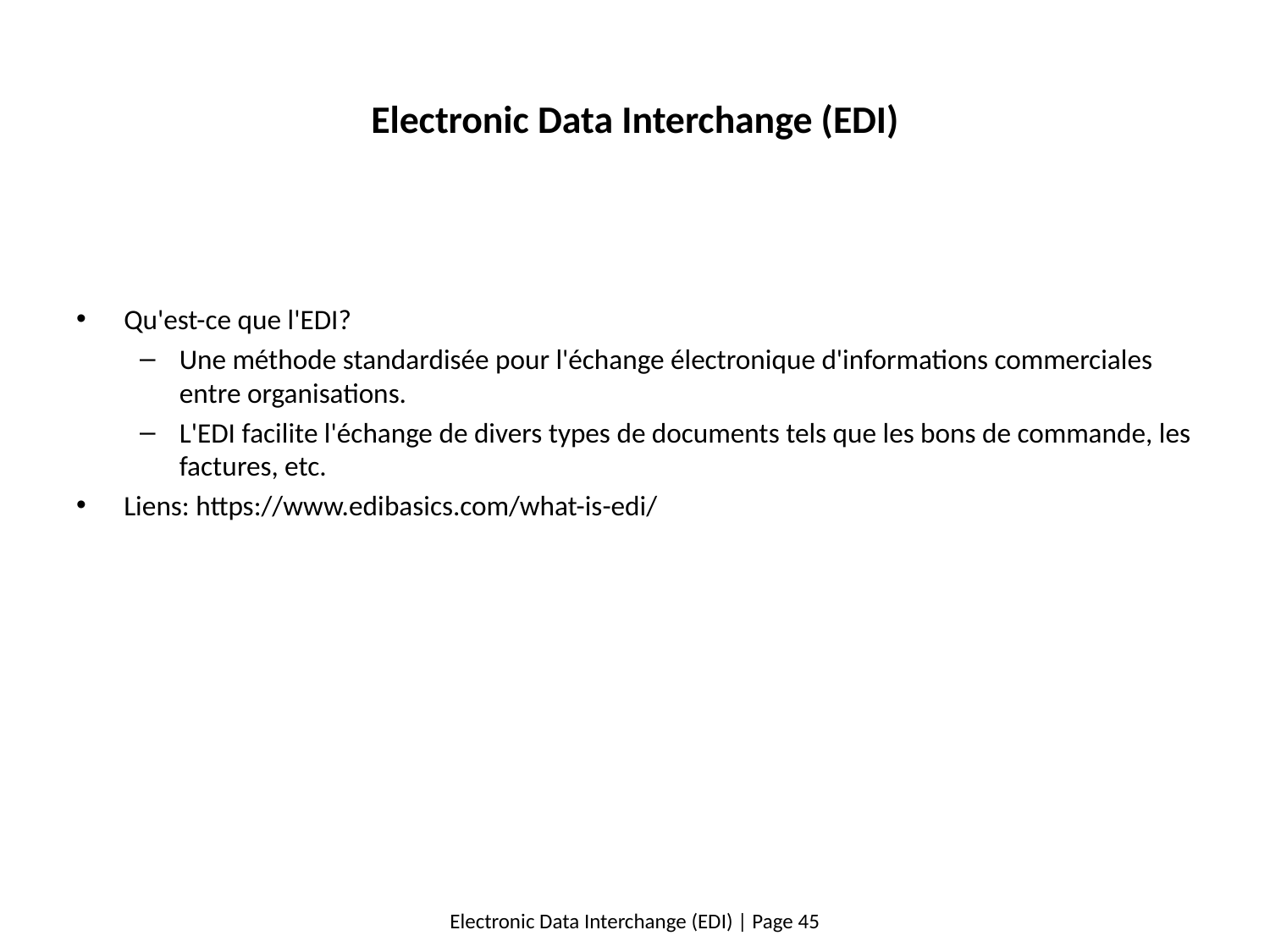

# Electronic Data Interchange (EDI)

Qu'est-ce que l'EDI?
Une méthode standardisée pour l'échange électronique d'informations commerciales entre organisations.
L'EDI facilite l'échange de divers types de documents tels que les bons de commande, les factures, etc.
Liens: https://www.edibasics.com/what-is-edi/

Electronic Data Interchange (EDI) | Page 45